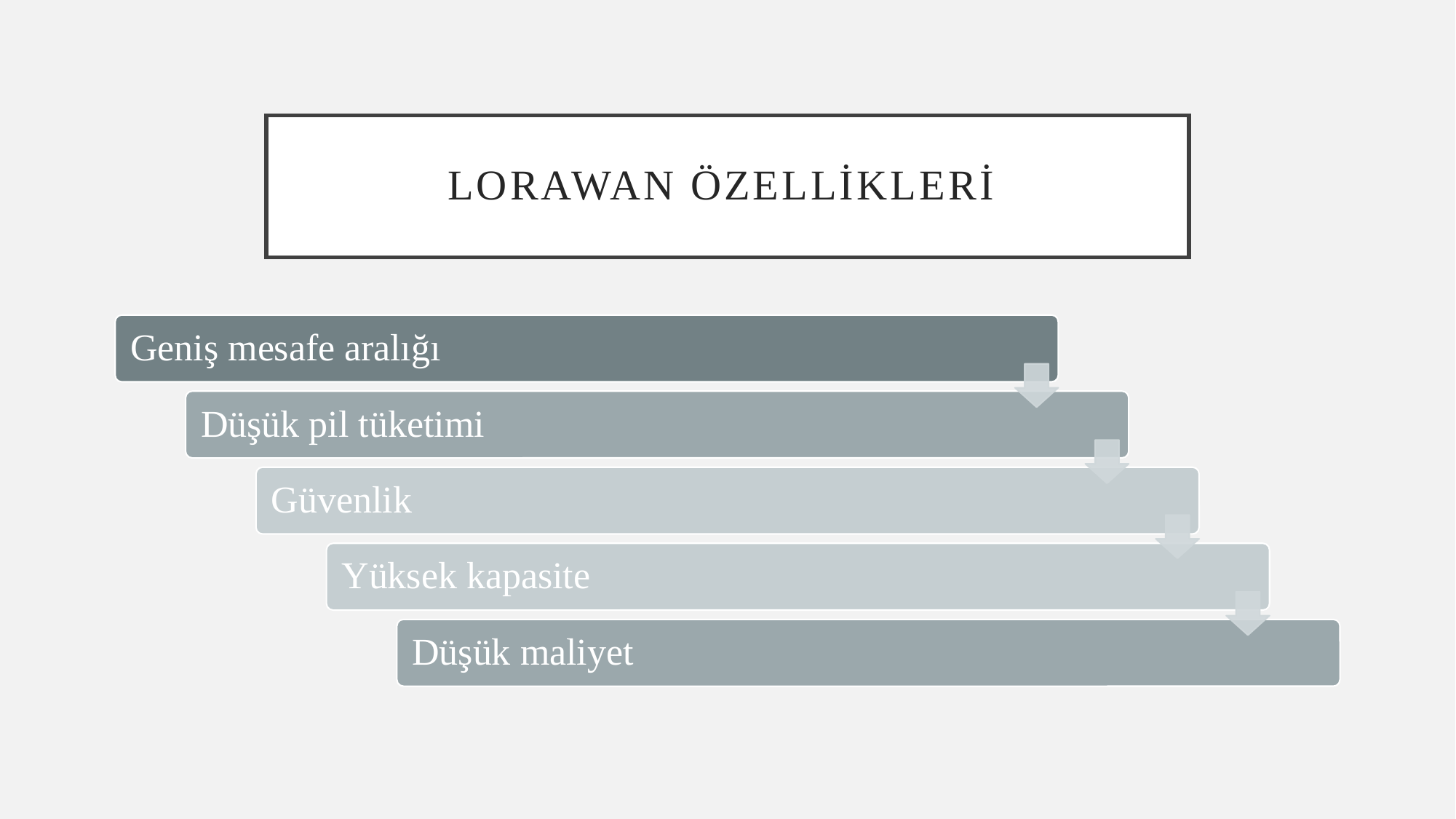

# Lorawan Özellikleri
Geniş mesafe aralığı
Düşük pil tüketimi
Güvenlik
Yüksek kapasite
Düşük maliyet